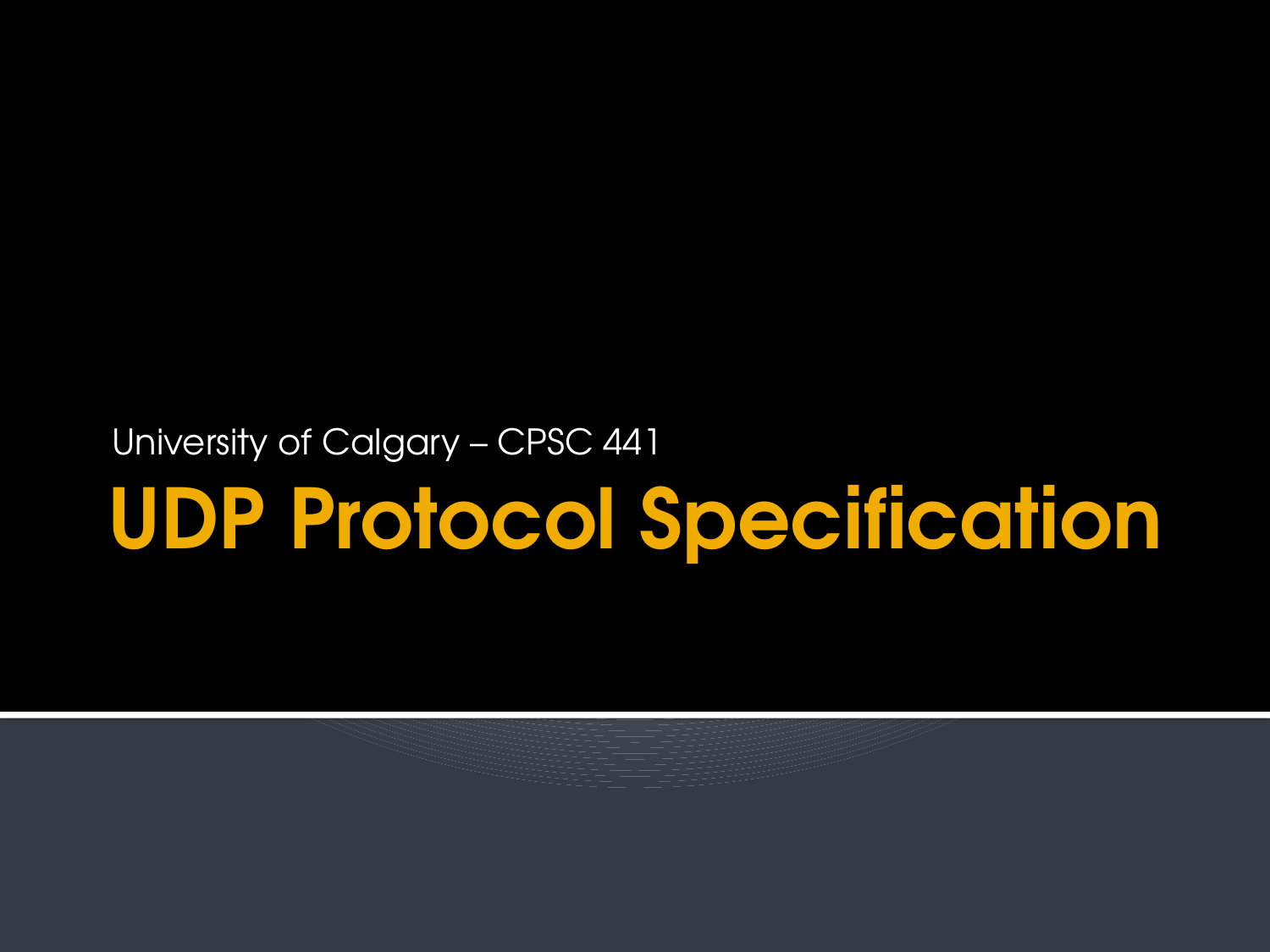

University of Calgary – CPSC 441
# UDP Protocol Specification